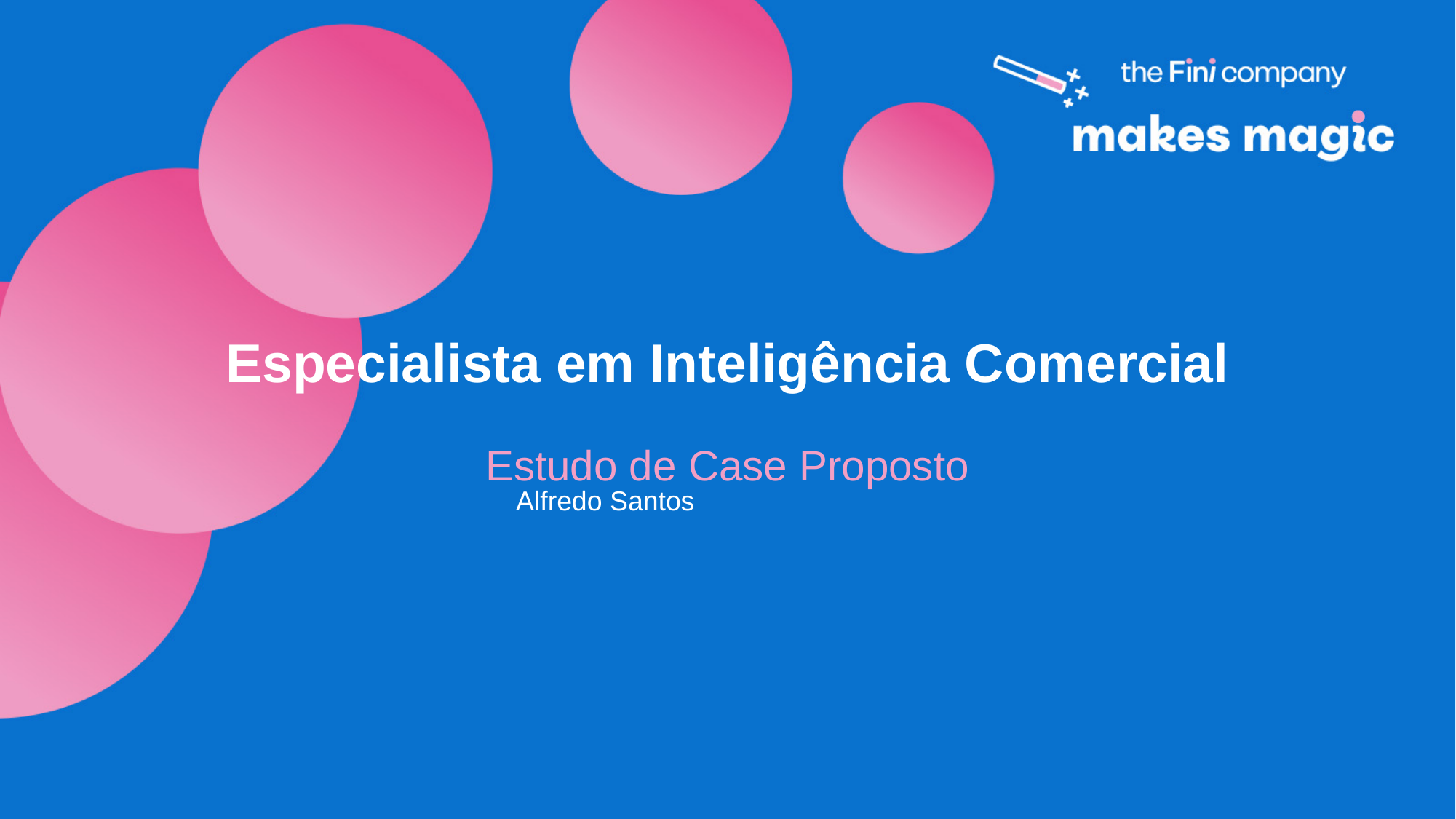

# Especialista em Inteligência Comercial
Estudo de Case Proposto

 Alfredo Santos